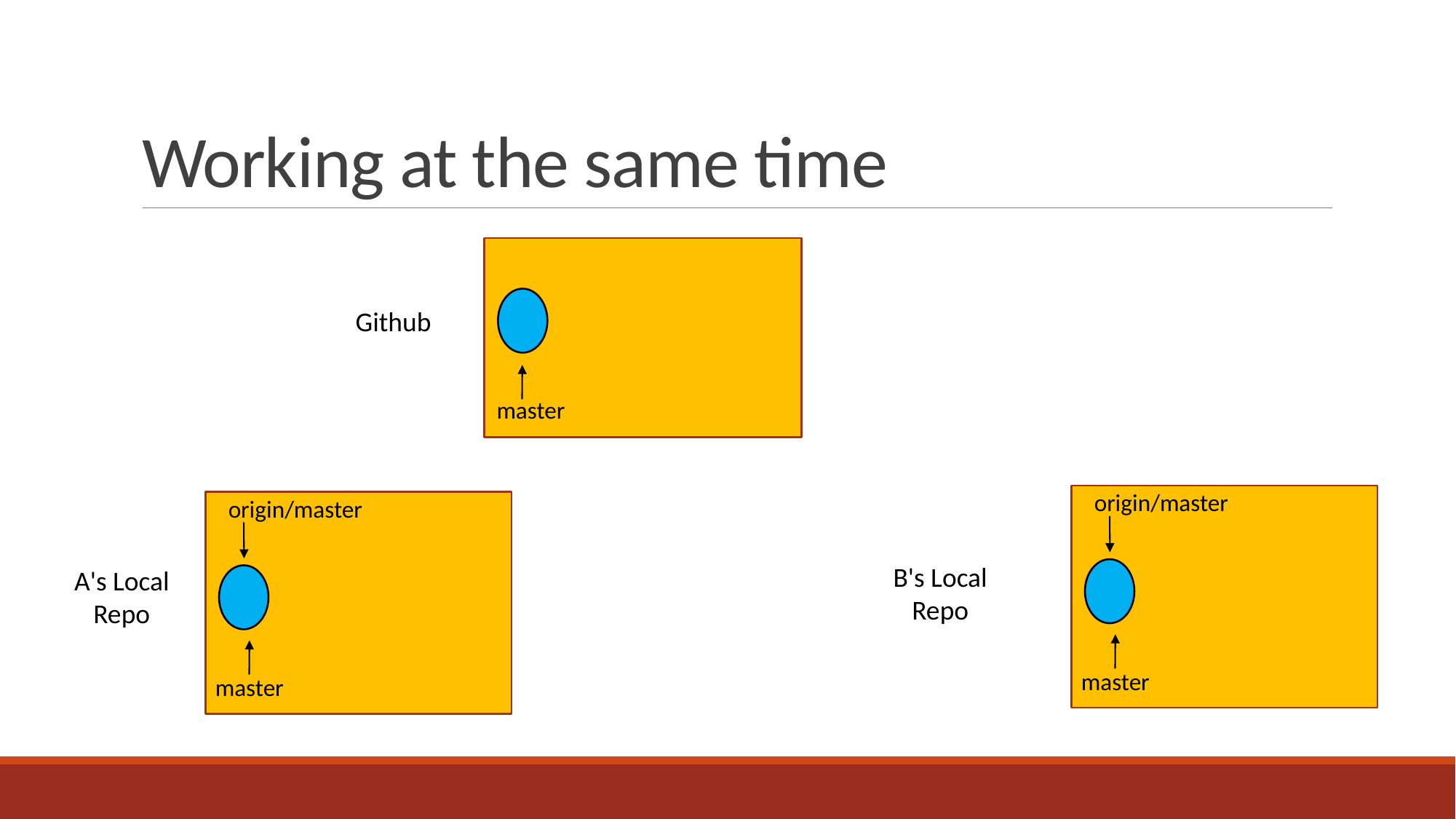

# Working at the same time

Github
master
origin/master

origin/master

B's Local Repo
A's Local Repo

master
master